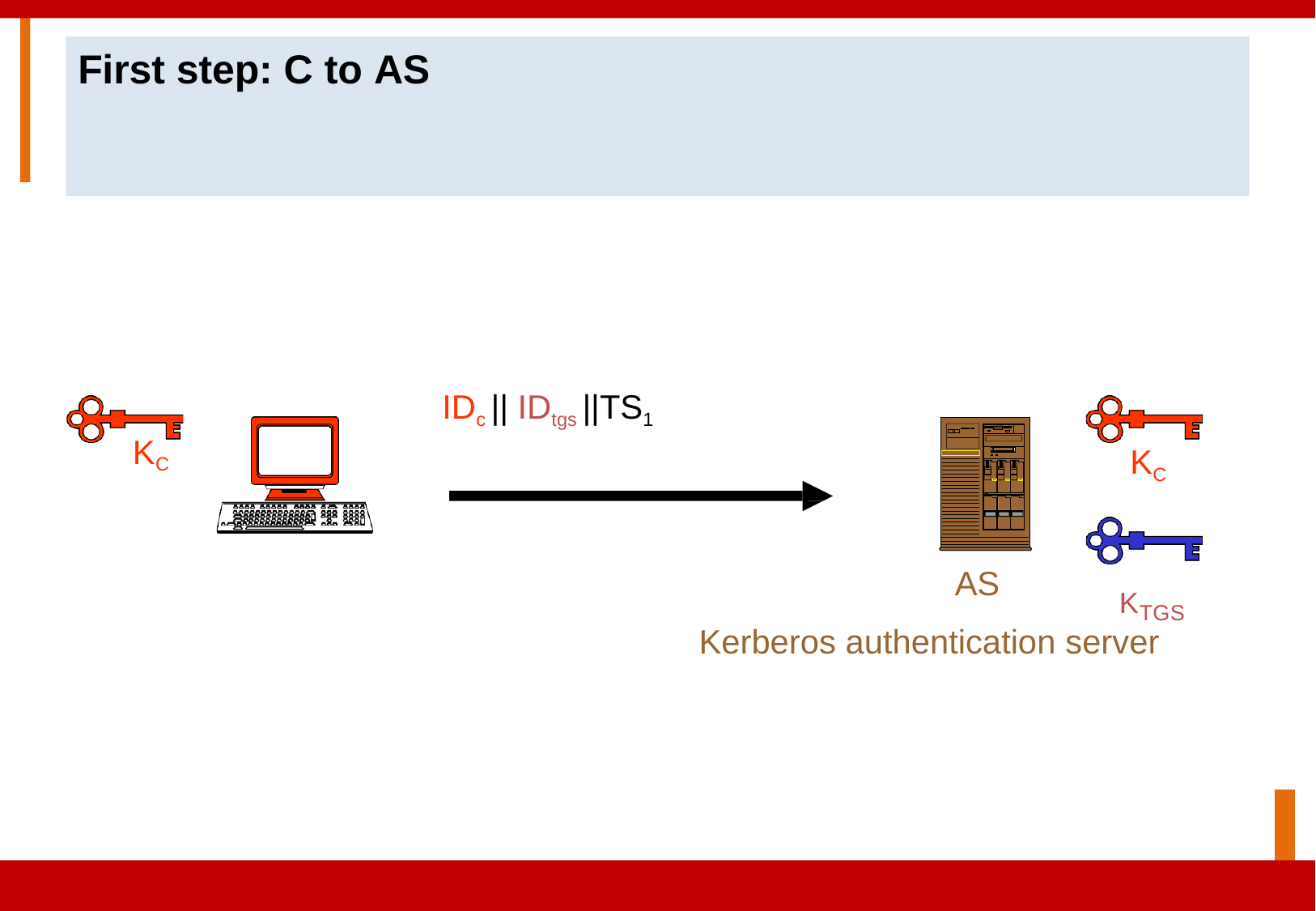

# First step: C to AS
IDc || IDtgs ||TS1

KC
KC

AS
KTGS
Kerberos authentication server